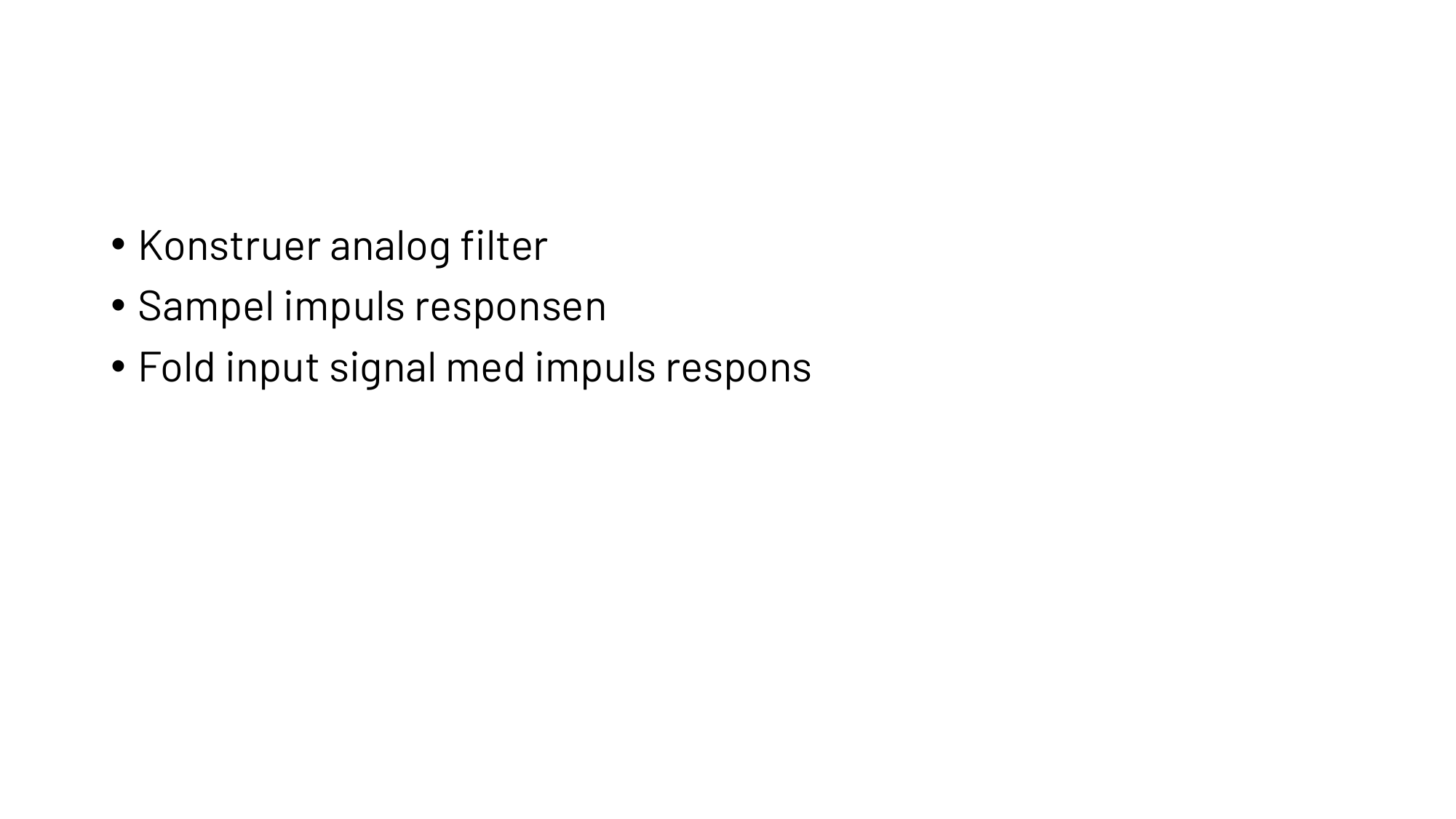

#
Konstruer analog filter
Sampel impuls responsen
Fold input signal med impuls respons